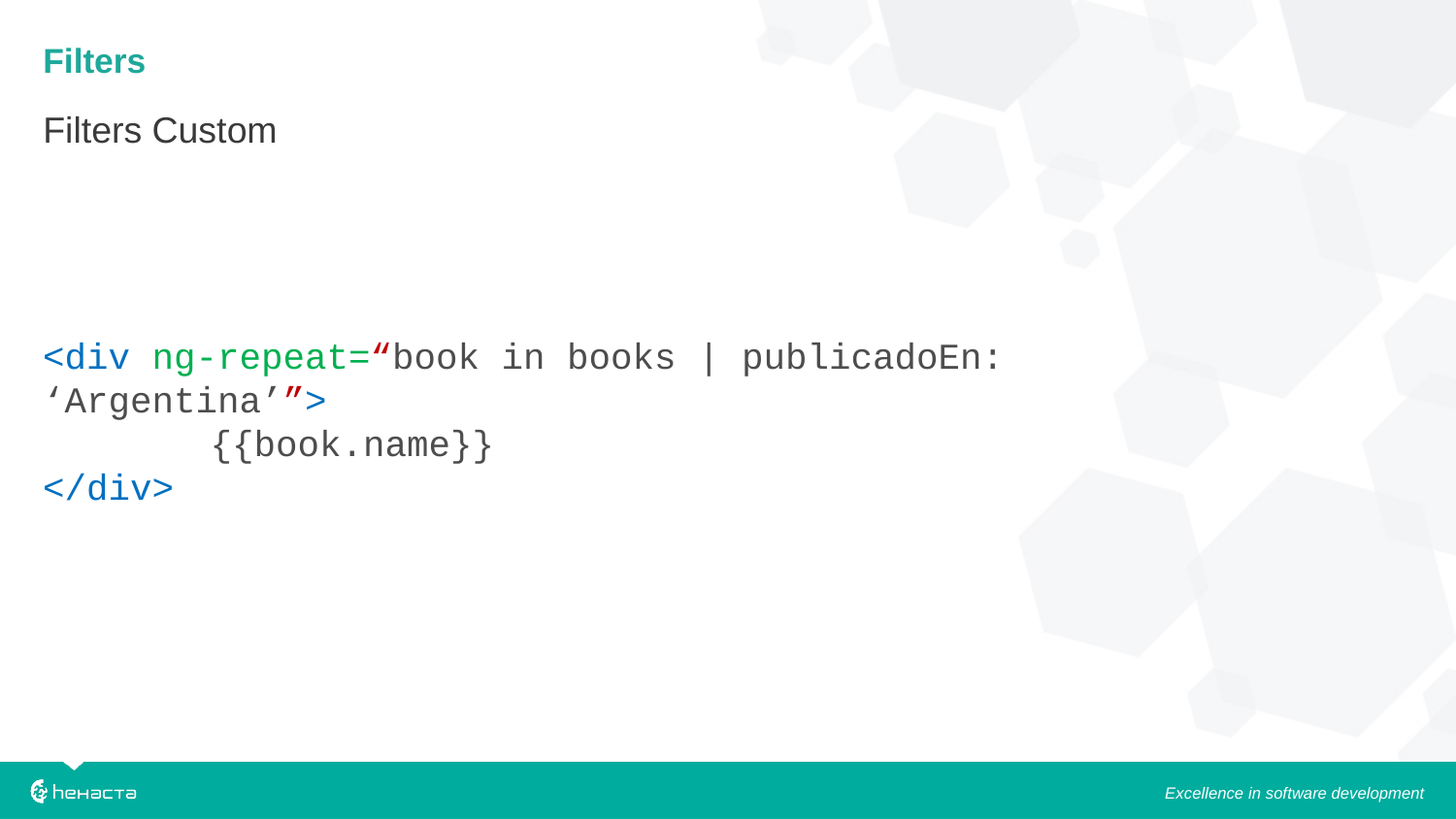

Filters
Filters Custom
<div ng-repeat=“book in books | publicadoEn: ‘Argentina’”>
	 {{book.name}}
</div>